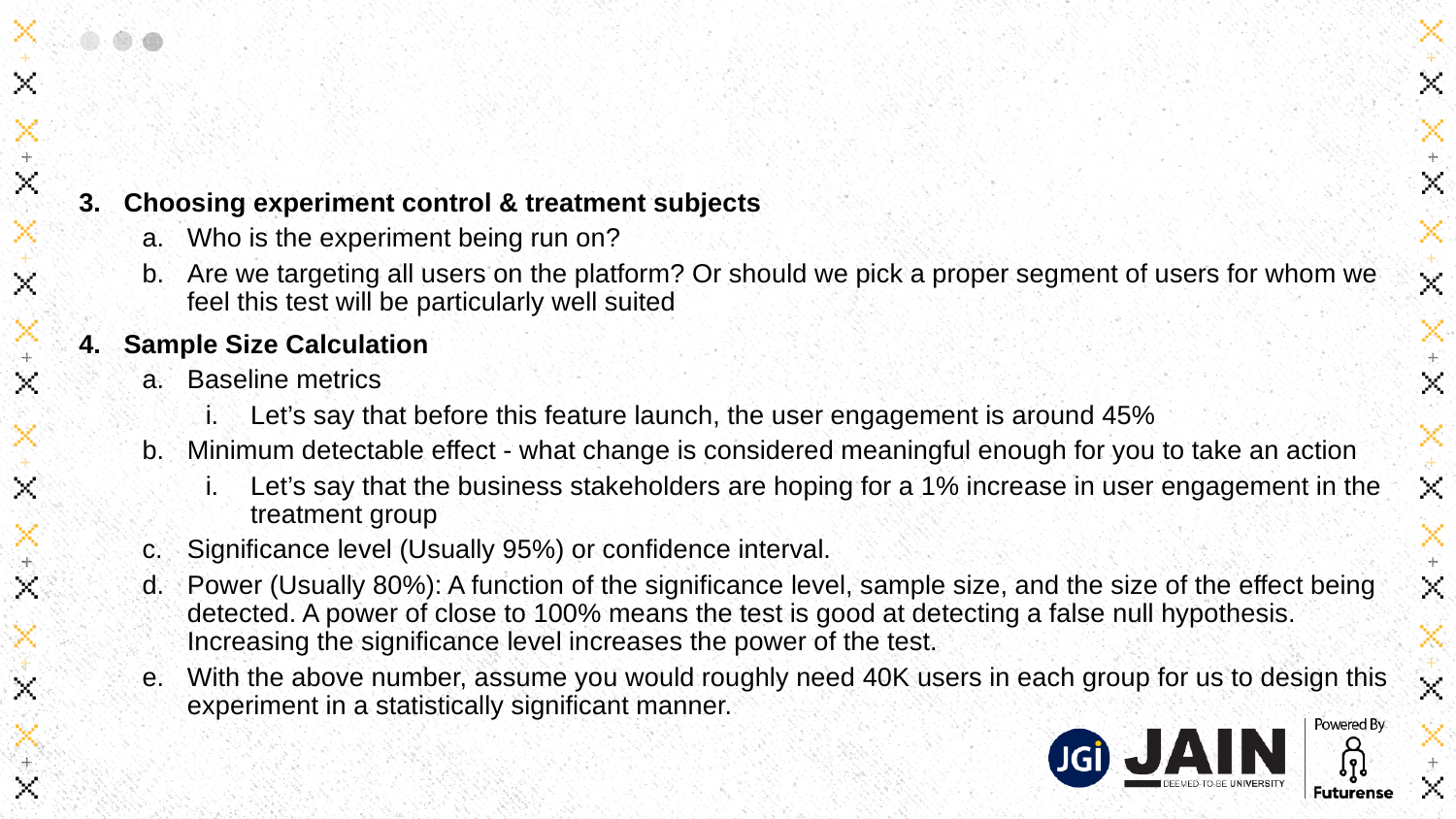

#
Choosing experiment control & treatment subjects
Who is the experiment being run on?
Are we targeting all users on the platform? Or should we pick a proper segment of users for whom we feel this test will be particularly well suited
Sample Size Calculation
Baseline metrics
Let’s say that before this feature launch, the user engagement is around 45%
Minimum detectable effect - what change is considered meaningful enough for you to take an action
Let’s say that the business stakeholders are hoping for a 1% increase in user engagement in the treatment group
Significance level (Usually 95%) or confidence interval.
Power (Usually 80%): A function of the significance level, sample size, and the size of the effect being detected. A power of close to 100% means the test is good at detecting a false null hypothesis. Increasing the significance level increases the power of the test.
With the above number, assume you would roughly need 40K users in each group for us to design this experiment in a statistically significant manner.